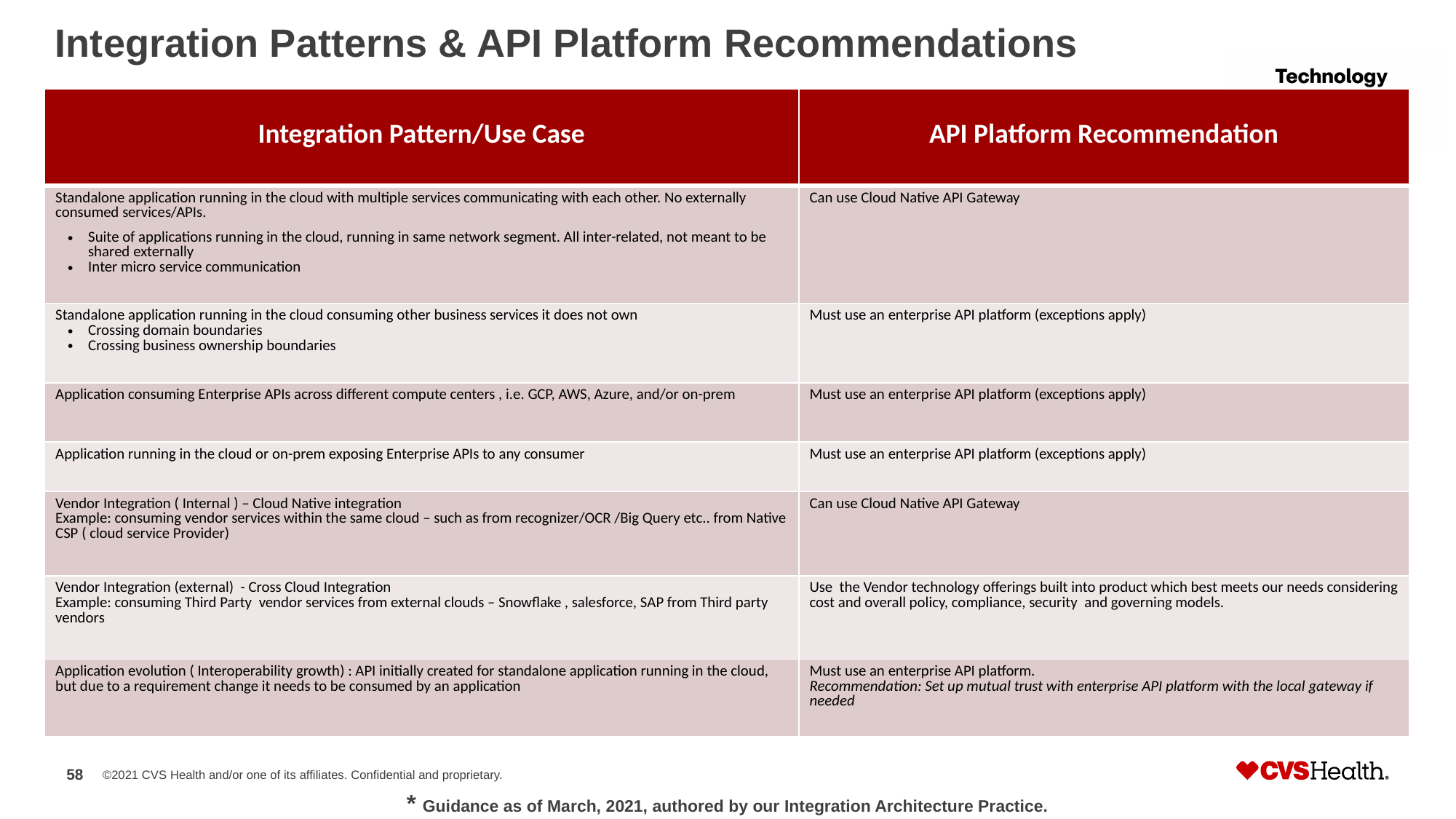

# Integration Patterns & API Platform Recommendations
| Integration Pattern/Use Case | API Platform Recommendation |
| --- | --- |
| Standalone application running in the cloud with multiple services communicating with each other. No externally consumed services/APIs. Suite of applications running in the cloud, running in same network segment. All inter-related, not meant to be shared externally Inter micro service communication | Can use Cloud Native API Gateway |
| Standalone application running in the cloud consuming other business services it does not own Crossing domain boundaries Crossing business ownership boundaries | Must use an enterprise API platform (exceptions apply) |
| Application consuming Enterprise APIs across different compute centers , i.e. GCP, AWS, Azure, and/or on-prem | Must use an enterprise API platform (exceptions apply) |
| Application running in the cloud or on-prem exposing Enterprise APIs to any consumer | Must use an enterprise API platform (exceptions apply) |
| Vendor Integration ( Internal ) – Cloud Native integration Example: consuming vendor services within the same cloud – such as from recognizer/OCR /Big Query etc.. from Native CSP ( cloud service Provider) | Can use Cloud Native API Gateway |
| Vendor Integration (external) - Cross Cloud Integration Example: consuming Third Party vendor services from external clouds – Snowflake , salesforce, SAP from Third party vendors | Use the Vendor technology offerings built into product which best meets our needs considering cost and overall policy, compliance, security and governing models. |
| Application evolution ( Interoperability growth) : API initially created for standalone application running in the cloud, but due to a requirement change it needs to be consumed by an application | Must use an enterprise API platform. Recommendation: Set up mutual trust with enterprise API platform with the local gateway if needed |
* Guidance as of March, 2021, authored by our Integration Architecture Practice.